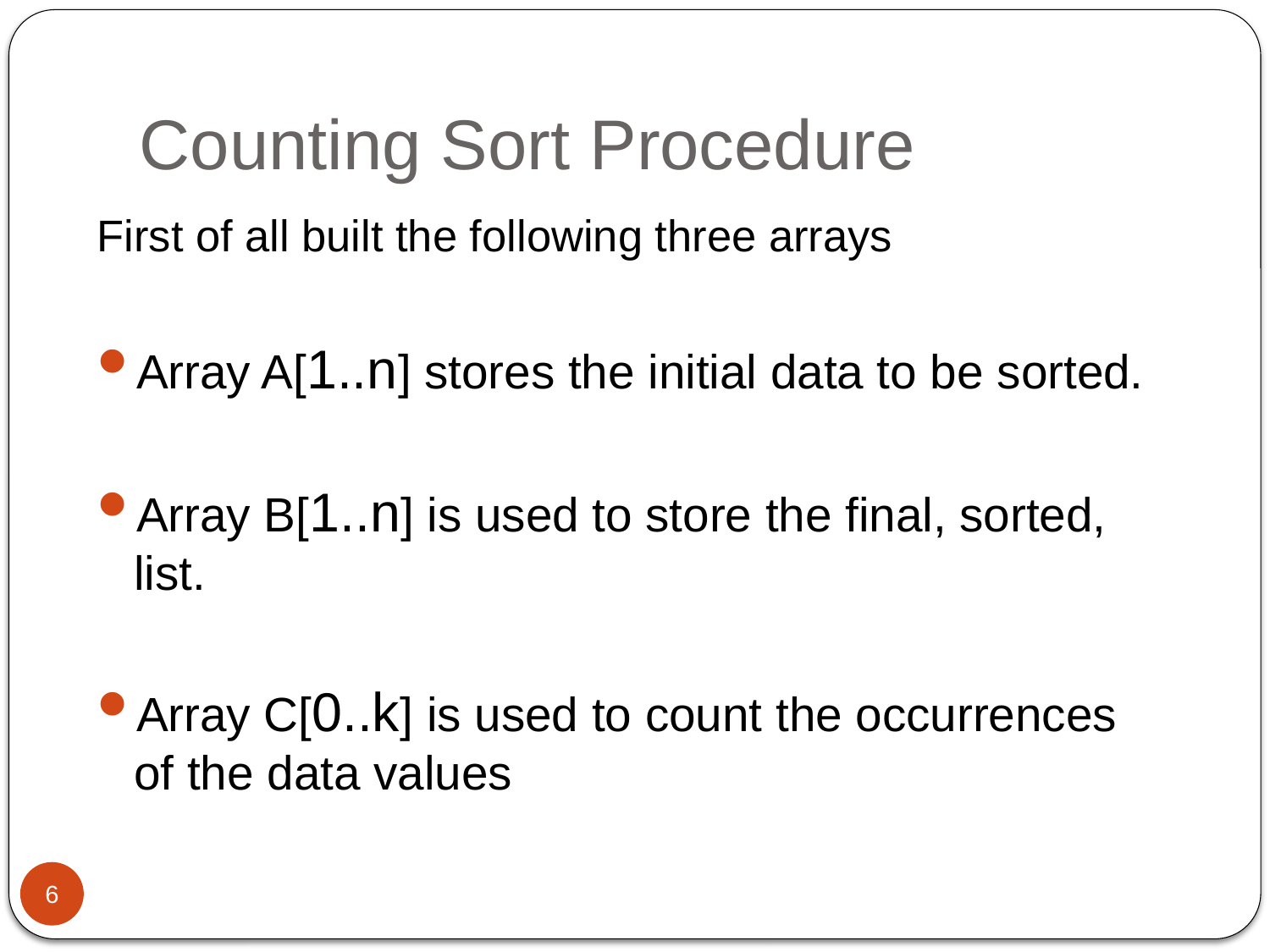

# Counting Sort Procedure
First of all built the following three arrays

Array A[1..n] stores the initial data to be sorted.

Array B[1..n] is used to store the final, sorted, list.

Array C[0..k] is used to count the occurrences of the data values

6